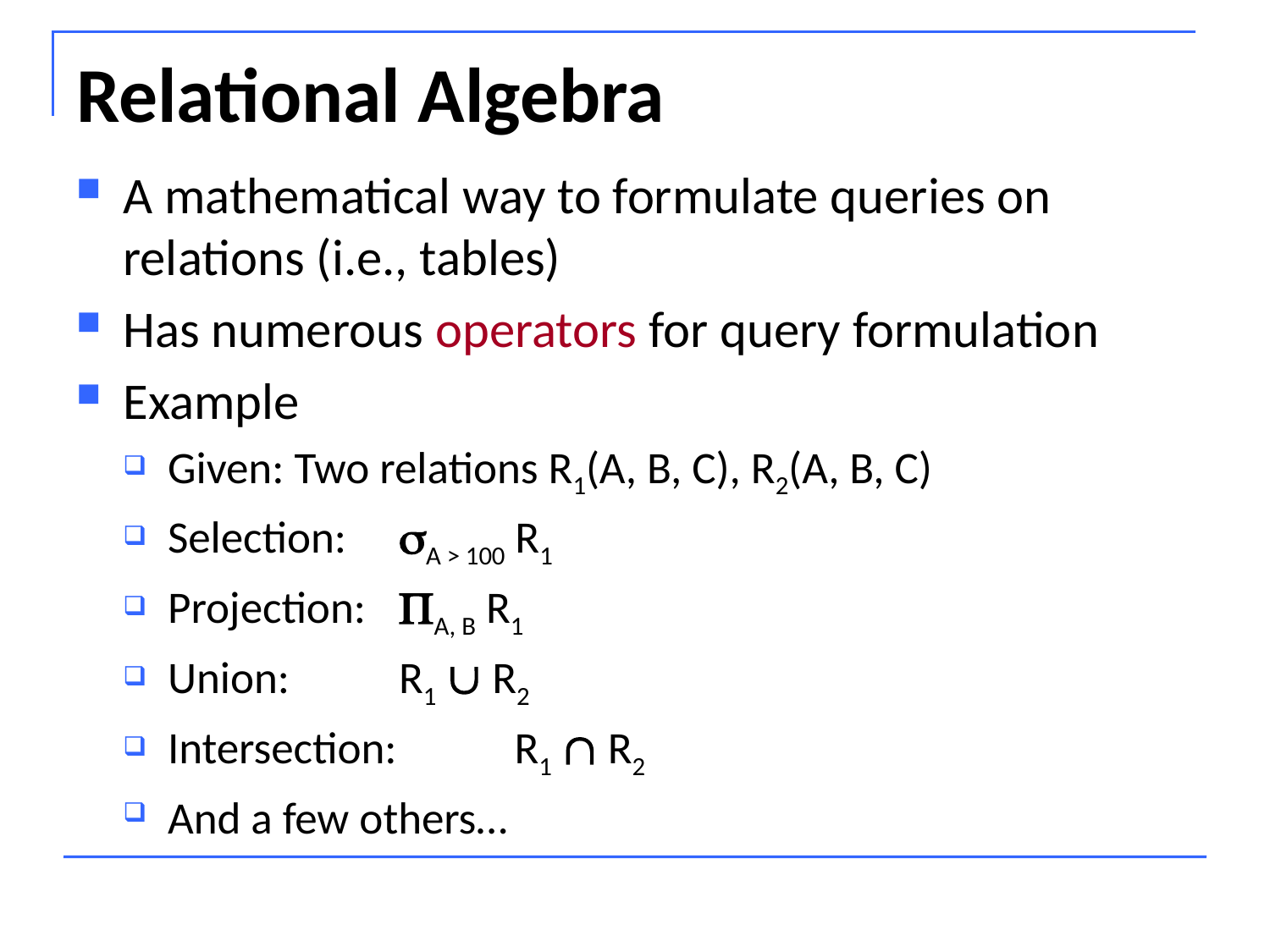

# Relational Algebra
A mathematical way to formulate queries on relations (i.e., tables)
Has numerous operators for query formulation
Example
Given: Two relations R1(A, B, C), R2(A, B, C)
Selection: 	σA > 100 R1
Projection: 	ΠA, B R1
Union: 		R1 ∪ R2
Intersection: 	R1 ∩ R2
And a few others…